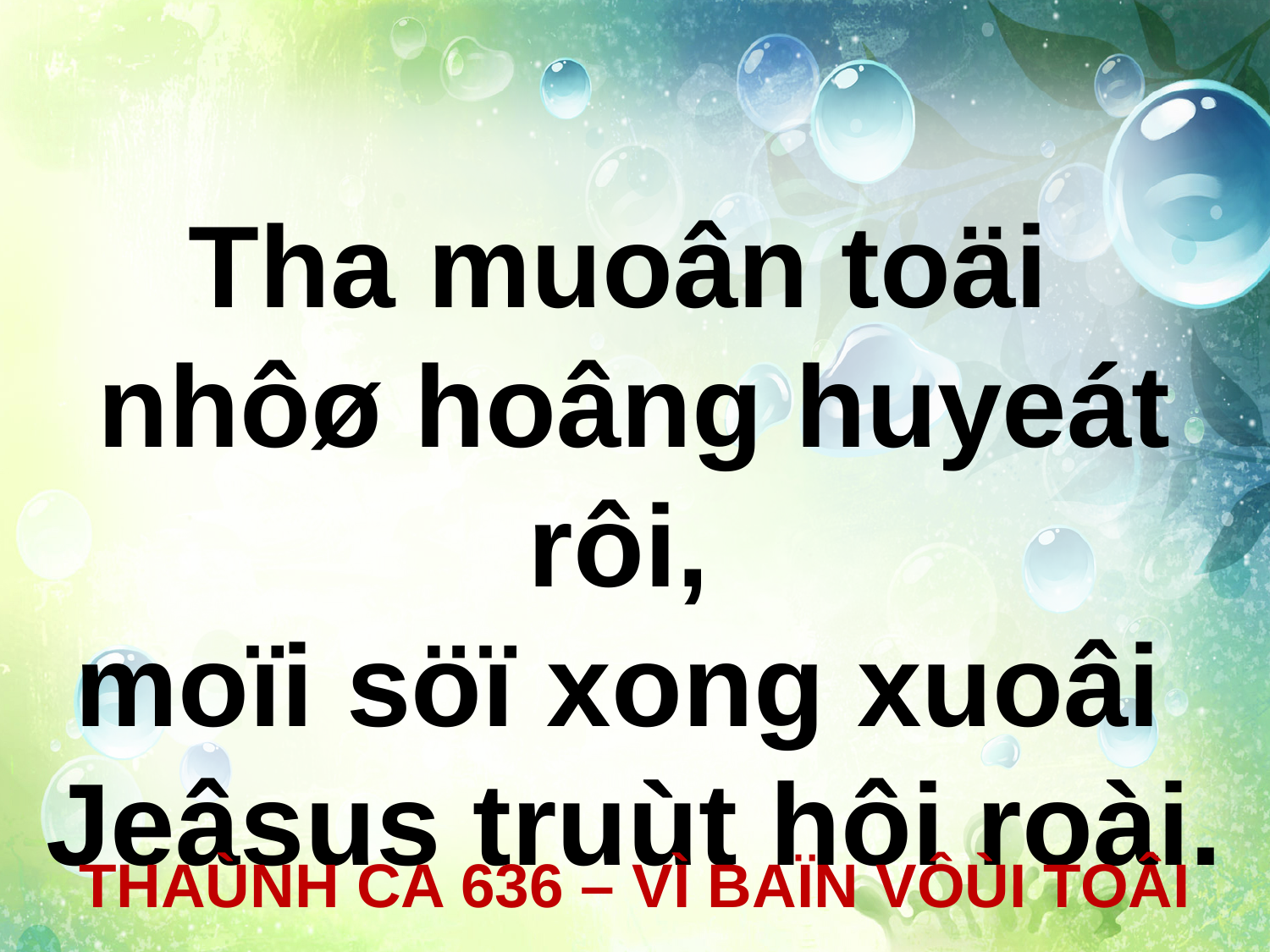

Tha muoân toäi
nhôø hoâng huyeát rôi,
moïi söï xong xuoâi
Jeâsus truùt hôi roài.
THAÙNH CA 636 – VÌ BAÏN VÔÙI TOÂI